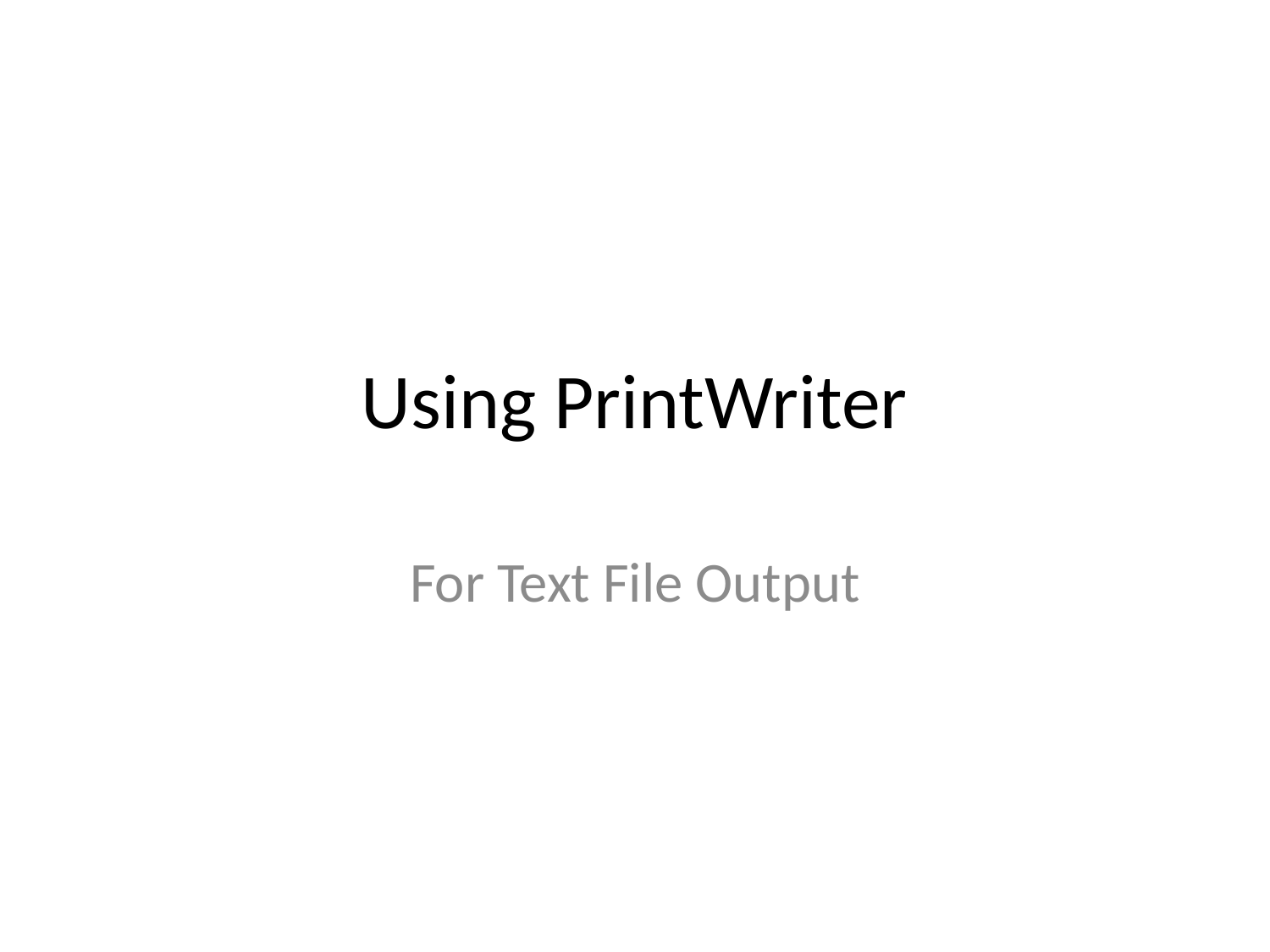

# Using PrintWriter
For Text File Output